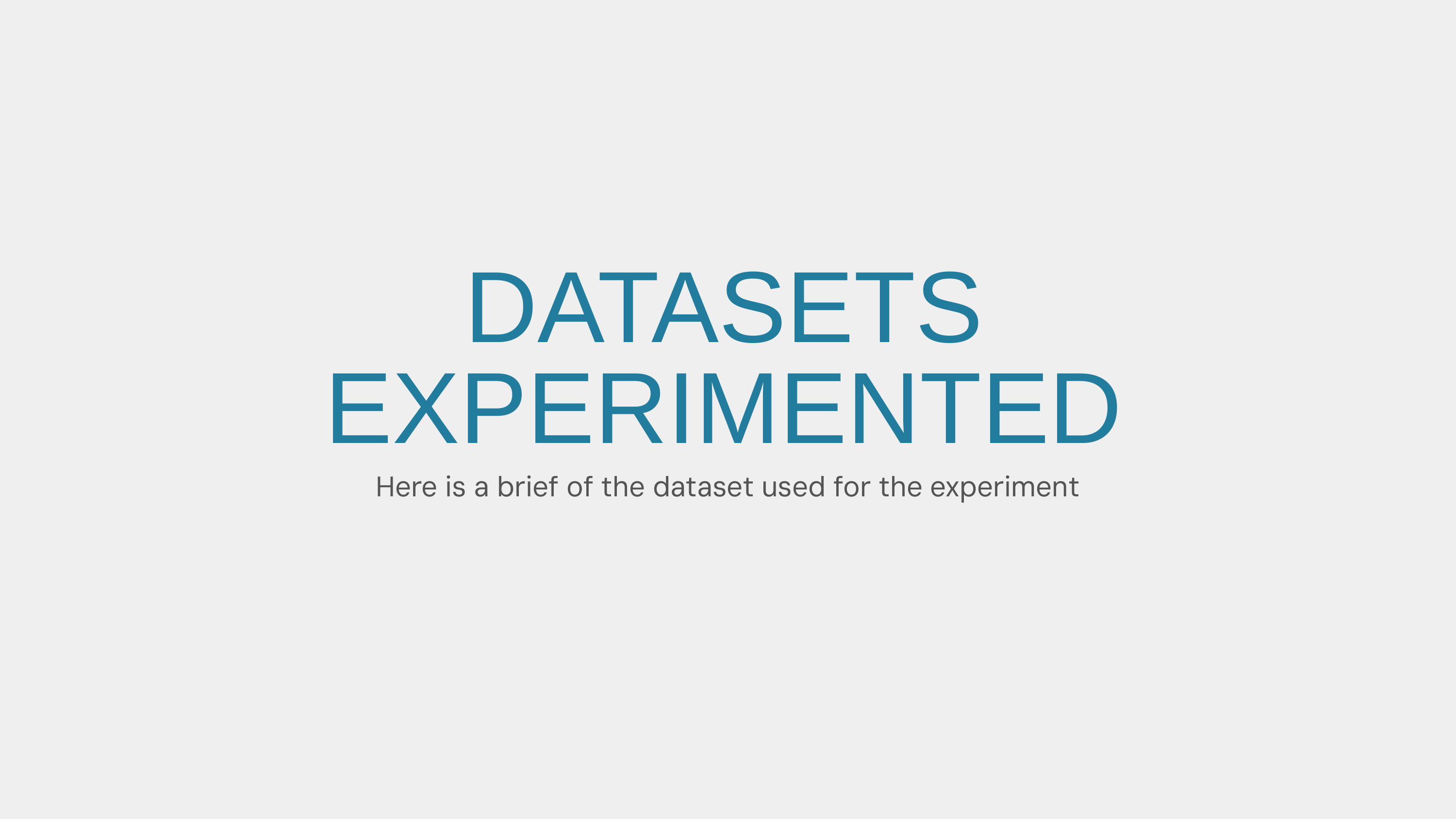

DATASETS EXPERIMENTED
Here is a brief of the dataset used for the experiment